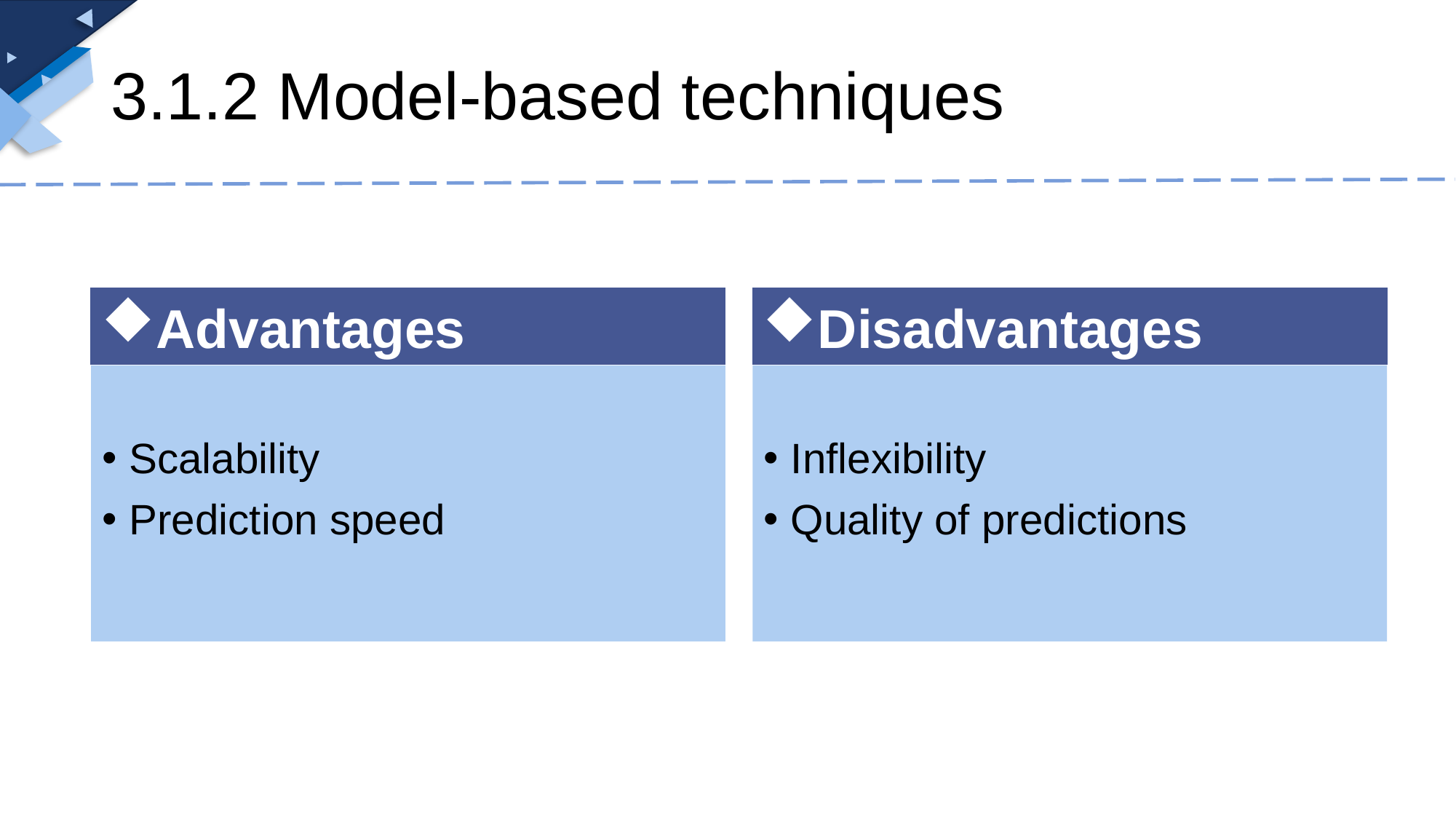

# 3.1.2 Model-based techniques
Advantages
Disadvantages

Scalability
Prediction speed

Inflexibility
Quality of predictions